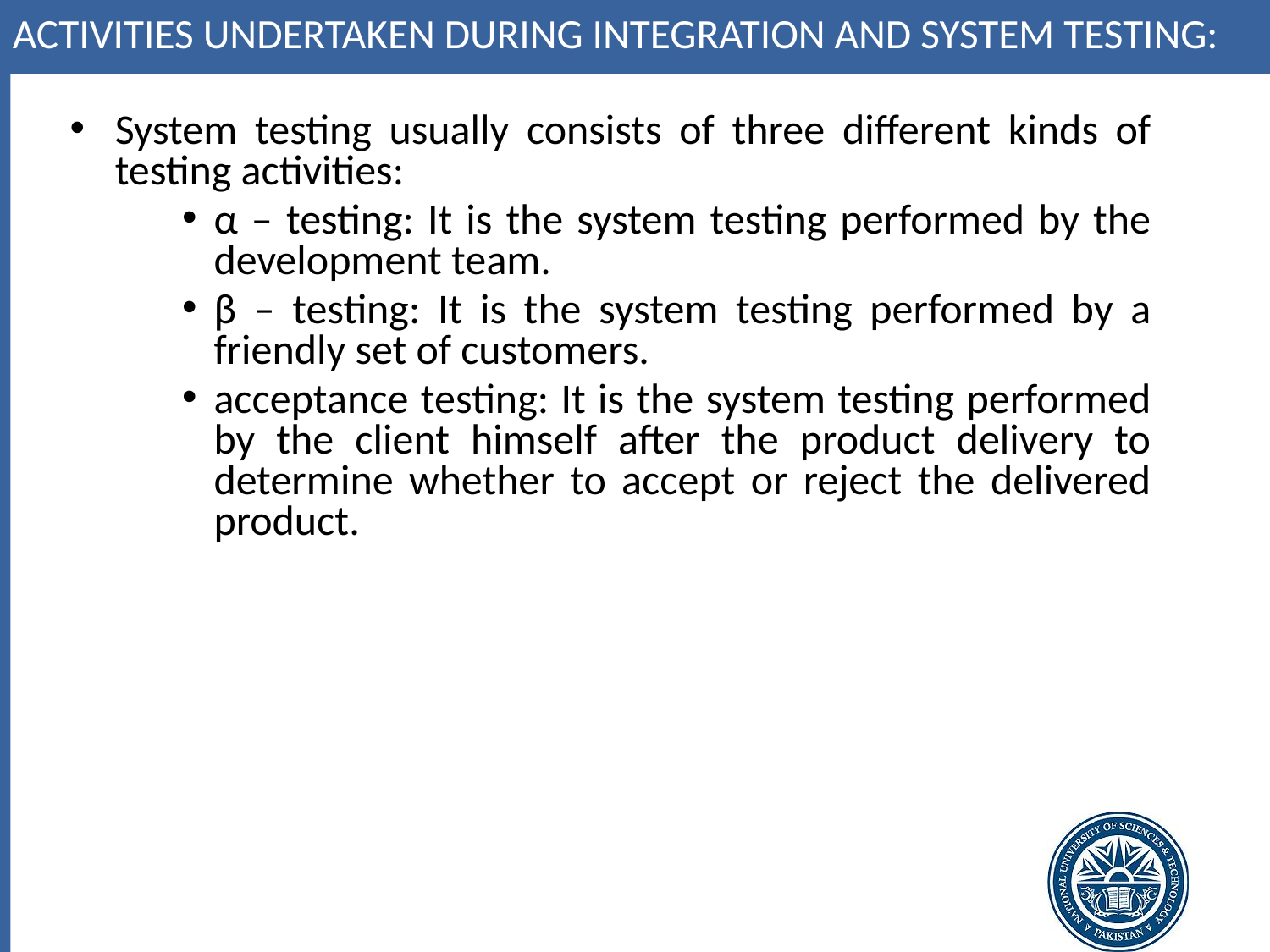

# Activities undertaken during integration and system testing:
System testing usually consists of three different kinds of testing activities:
α – testing: It is the system testing performed by the development team.
β – testing: It is the system testing performed by a friendly set of customers.
acceptance testing: It is the system testing performed by the client himself after the product delivery to determine whether to accept or reject the delivered product.